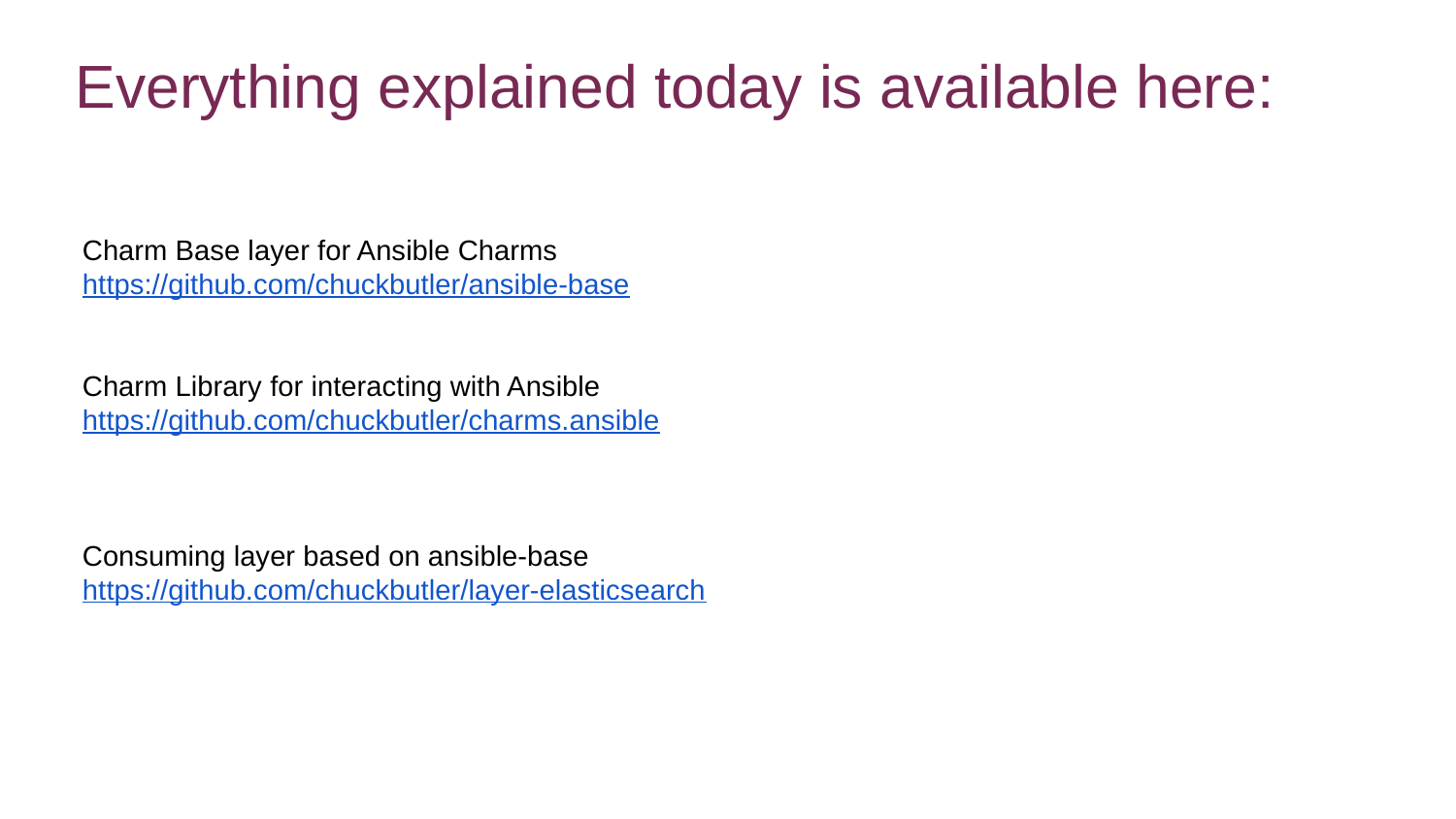

# Everything explained today is available here:
Charm Base layer for Ansible Charms https://github.com/chuckbutler/ansible-base

Charm Library for interacting with Ansible
https://github.com/chuckbutler/charms.ansible

Consuming layer based on ansible-base
https://github.com/chuckbutler/layer-elasticsearch